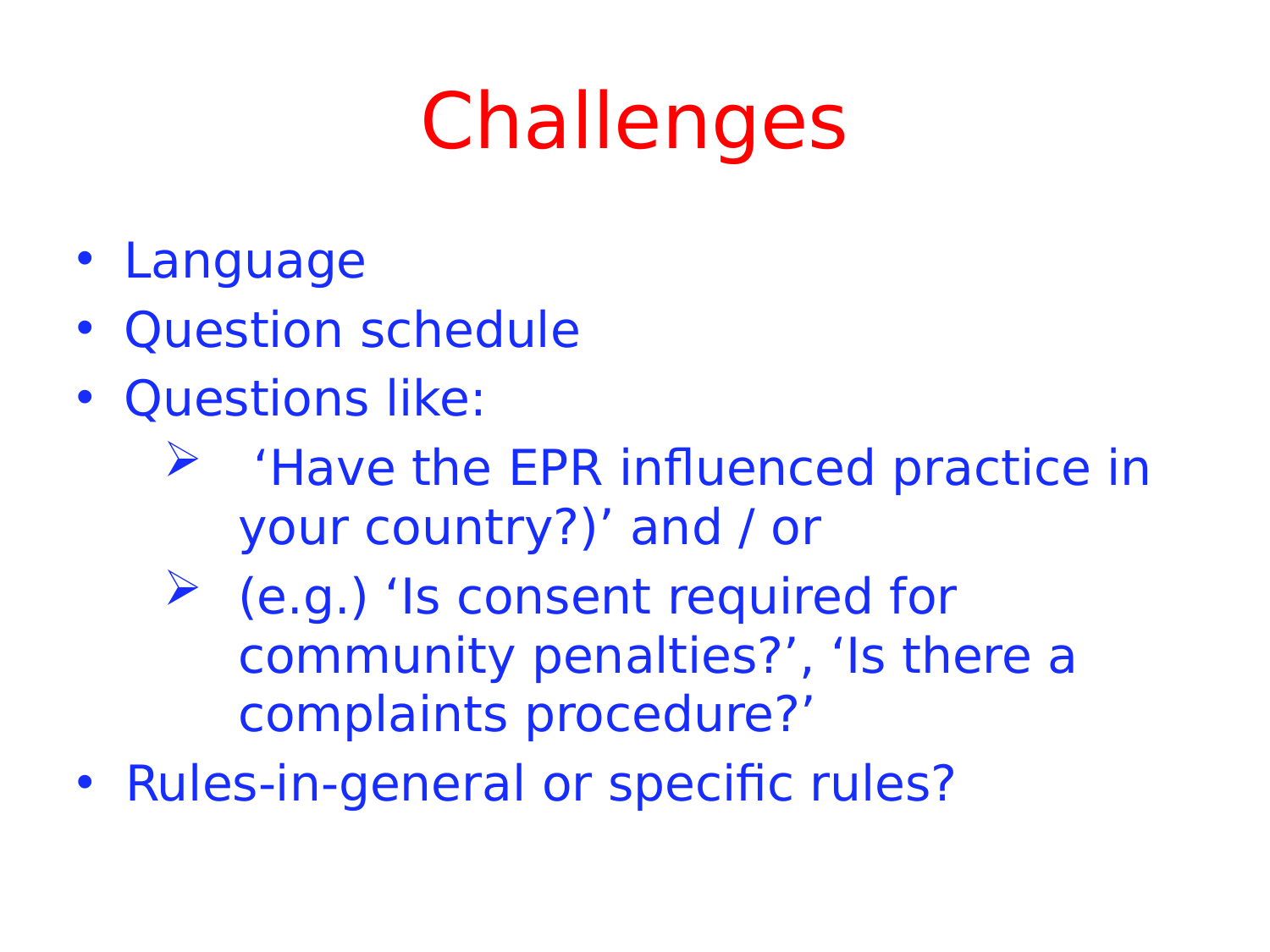

# Challenges
Language
Question schedule
Questions like:
 ‘Have the EPR influenced practice in your country?)’ and / or
(e.g.) ‘Is consent required for community penalties?’, ‘Is there a complaints procedure?’
Rules-in-general or specific rules?